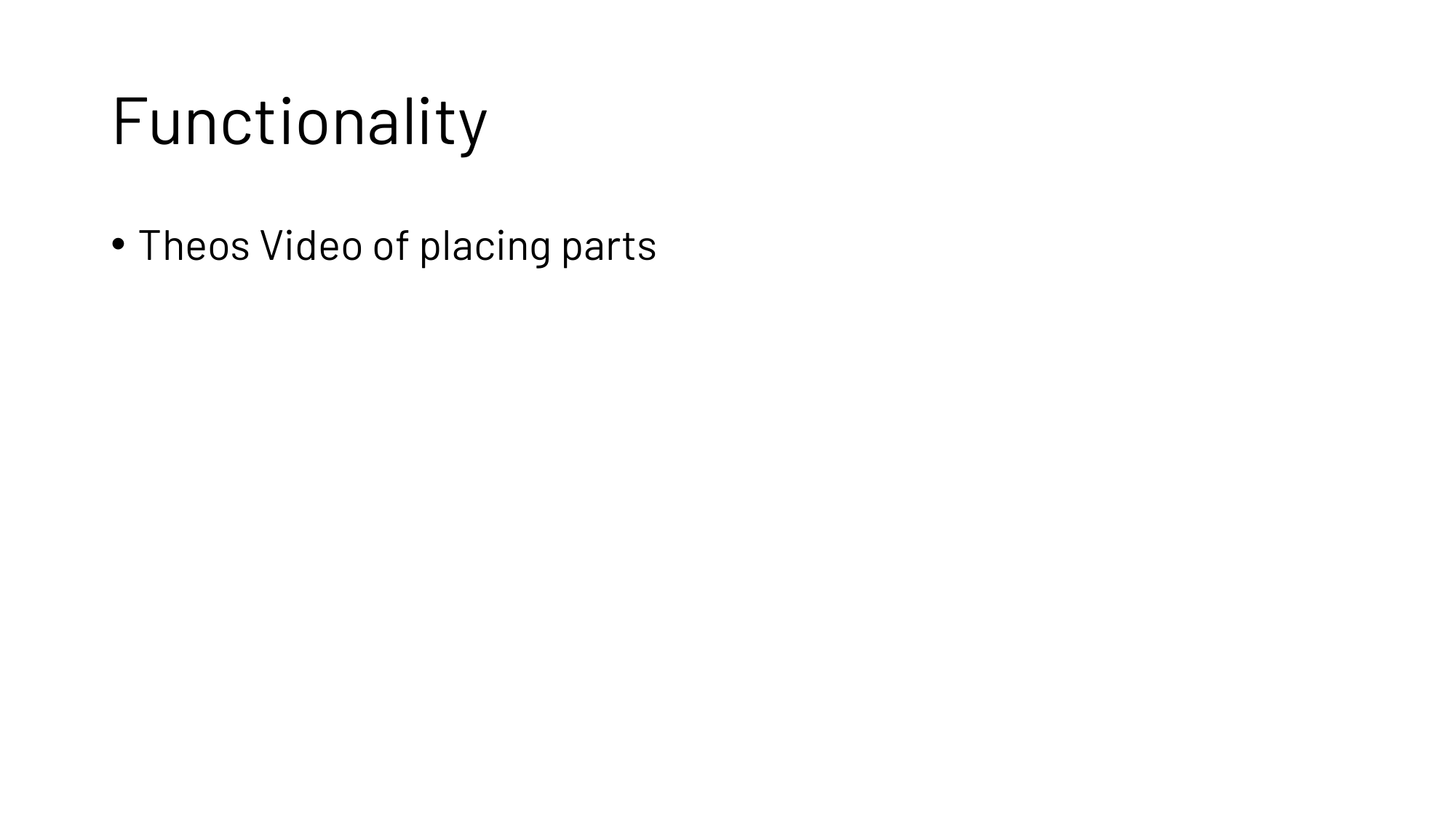

# Functionality
Theos Video of placing parts